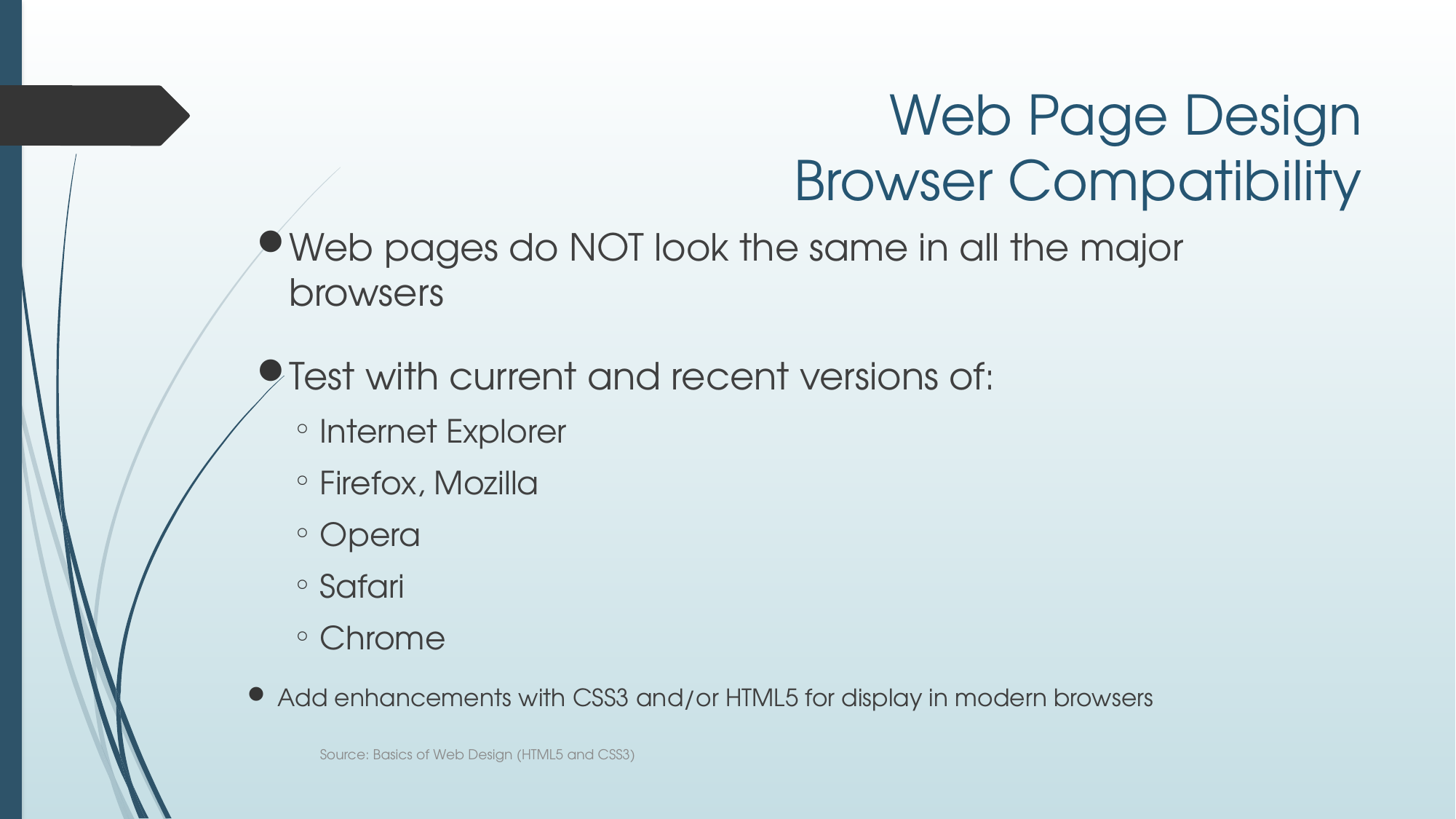

# Web Page Design Browser Compatibility
Web pages do NOT look the same in all the major browsers

Test with current and recent versions of:
Internet Explorer
Firefox, Mozilla
Opera
Safari
Chrome
Add enhancements with CSS3 and/or HTML5 for display in modern browsers

Source: Basics of Web Design (HTML5 and CSS3)